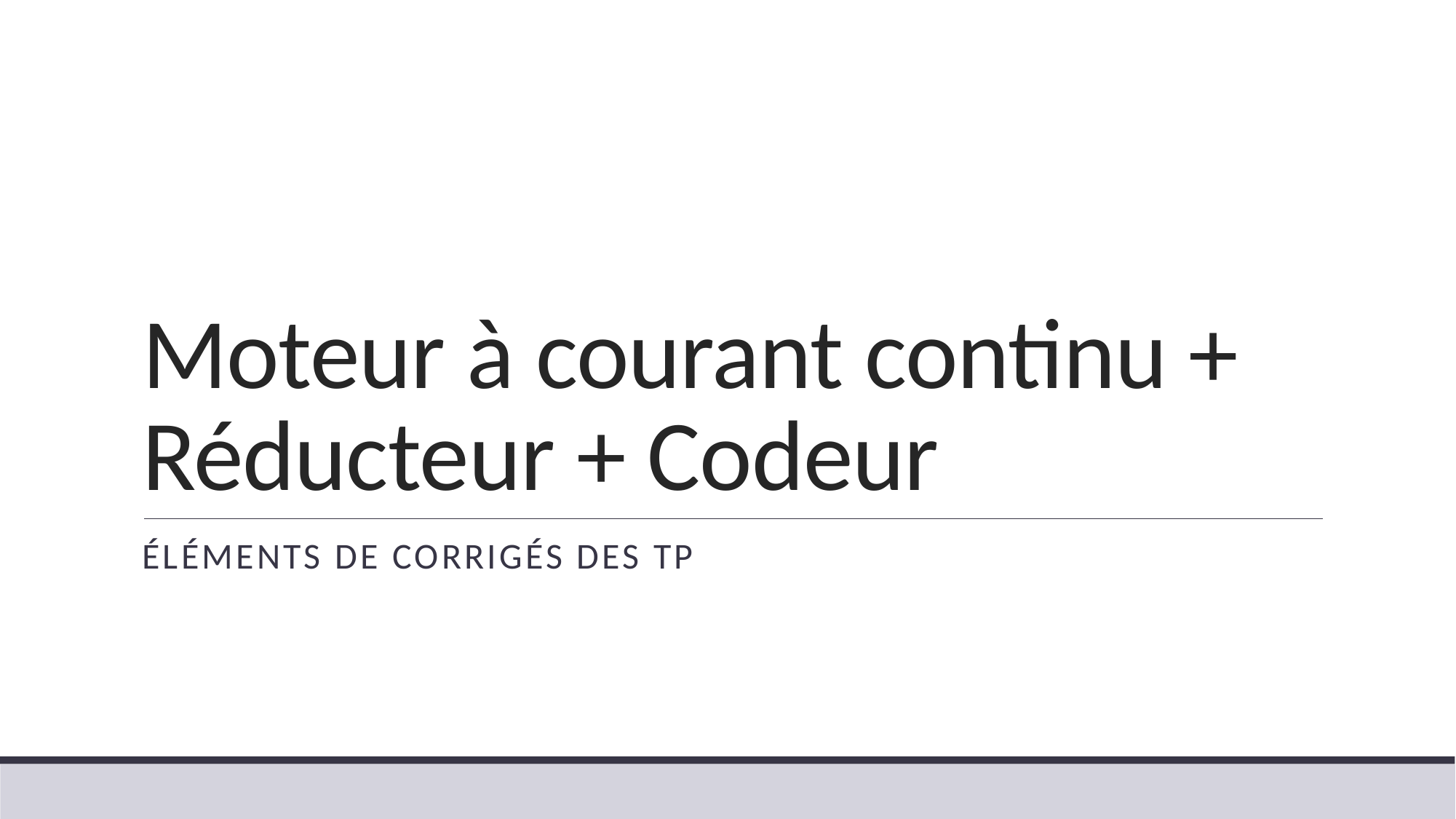

# Moteur à courant continu + Réducteur + Codeur
Éléments de corrigés des tp